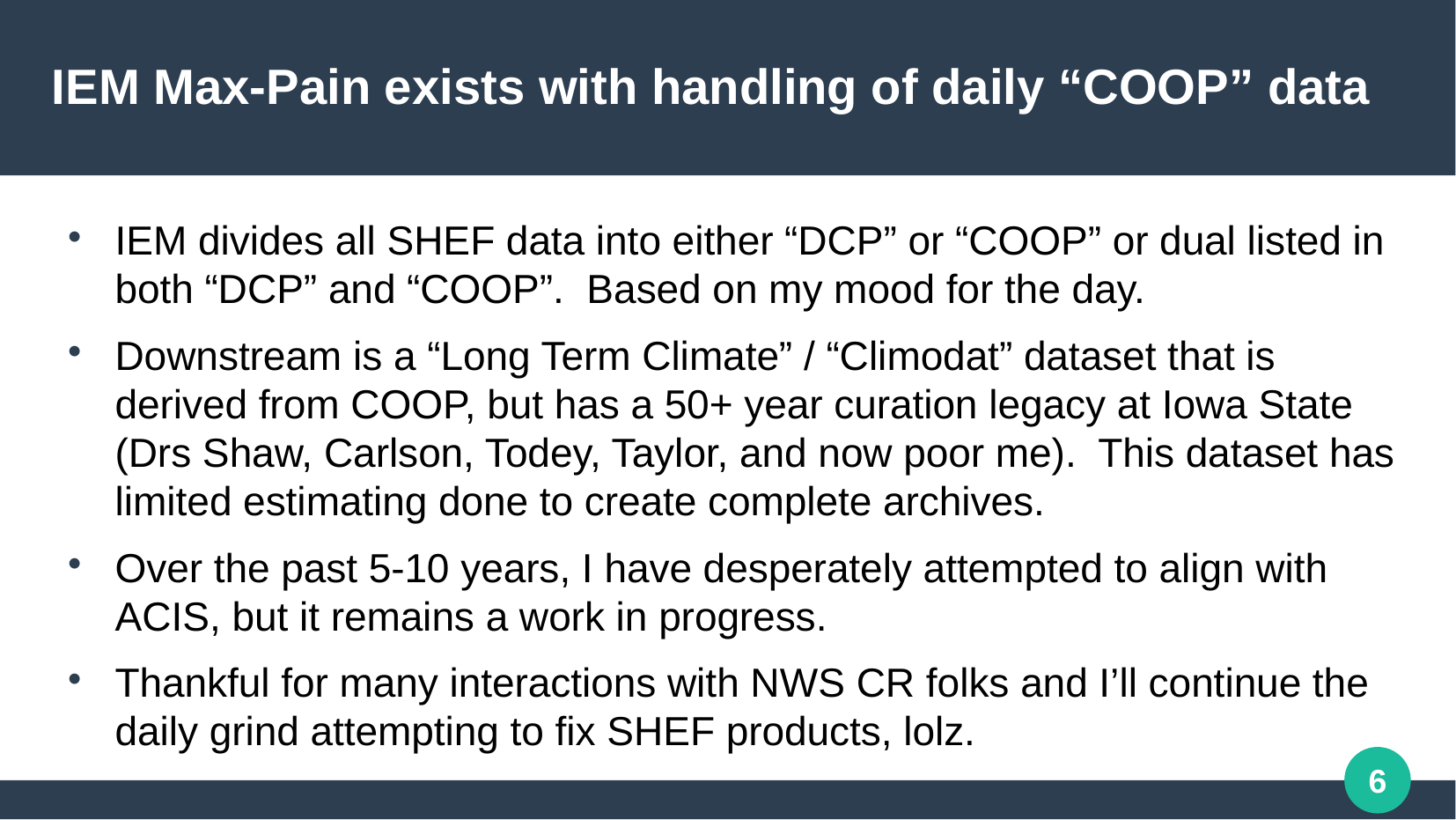

IEM Max-Pain exists with handling of daily “COOP” data
IEM divides all SHEF data into either “DCP” or “COOP” or dual listed in both “DCP” and “COOP”.  Based on my mood for the day.
Downstream is a “Long Term Climate” / “Climodat” dataset that is derived from COOP, but has a 50+ year curation legacy at Iowa State (Drs Shaw, Carlson, Todey, Taylor, and now poor me).  This dataset has limited estimating done to create complete archives.
Over the past 5-10 years, I have desperately attempted to align with ACIS, but it remains a work in progress.
Thankful for many interactions with NWS CR folks and I’ll continue the daily grind attempting to fix SHEF products, lolz.